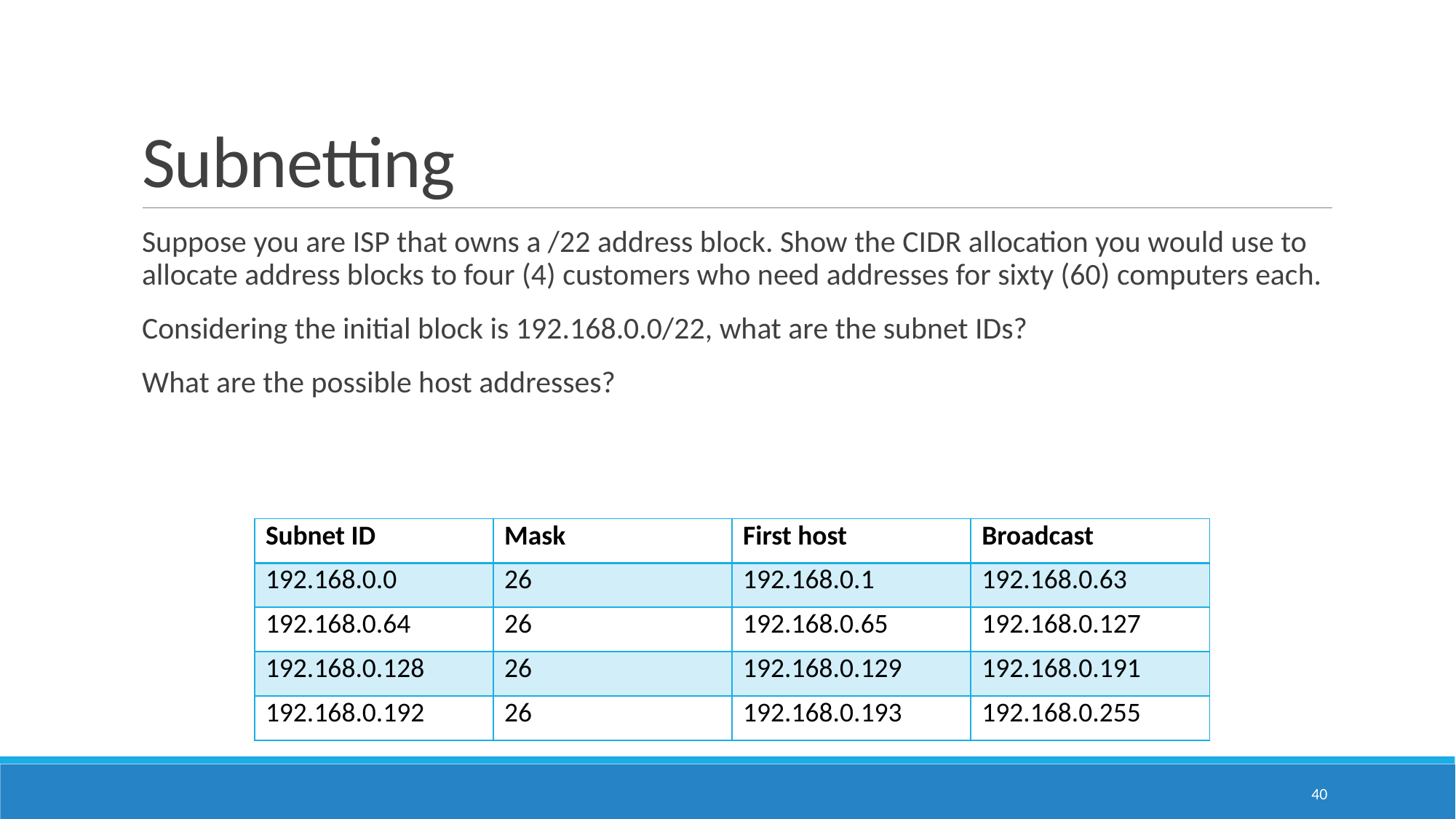

# Subnetting
Suppose you are ISP that owns a /22 address block. Show the CIDR allocation you would use to allocate address blocks to four (4) customers who need addresses for sixty (60) computers each.
Considering the initial block is 192.168.0.0/22, what are the subnet IDs?
What are the possible host addresses?

| Subnet ID | Mask | First host | Broadcast |
| --- | --- | --- | --- |
| 192.168.0.0 | 26 | 192.168.0.1 | 192.168.0.63 |
| 192.168.0.64 | 26 | 192.168.0.65 | 192.168.0.127 |
| 192.168.0.128 | 26 | 192.168.0.129 | 192.168.0.191 |
| 192.168.0.192 | 26 | 192.168.0.193 | 192.168.0.255 |
40